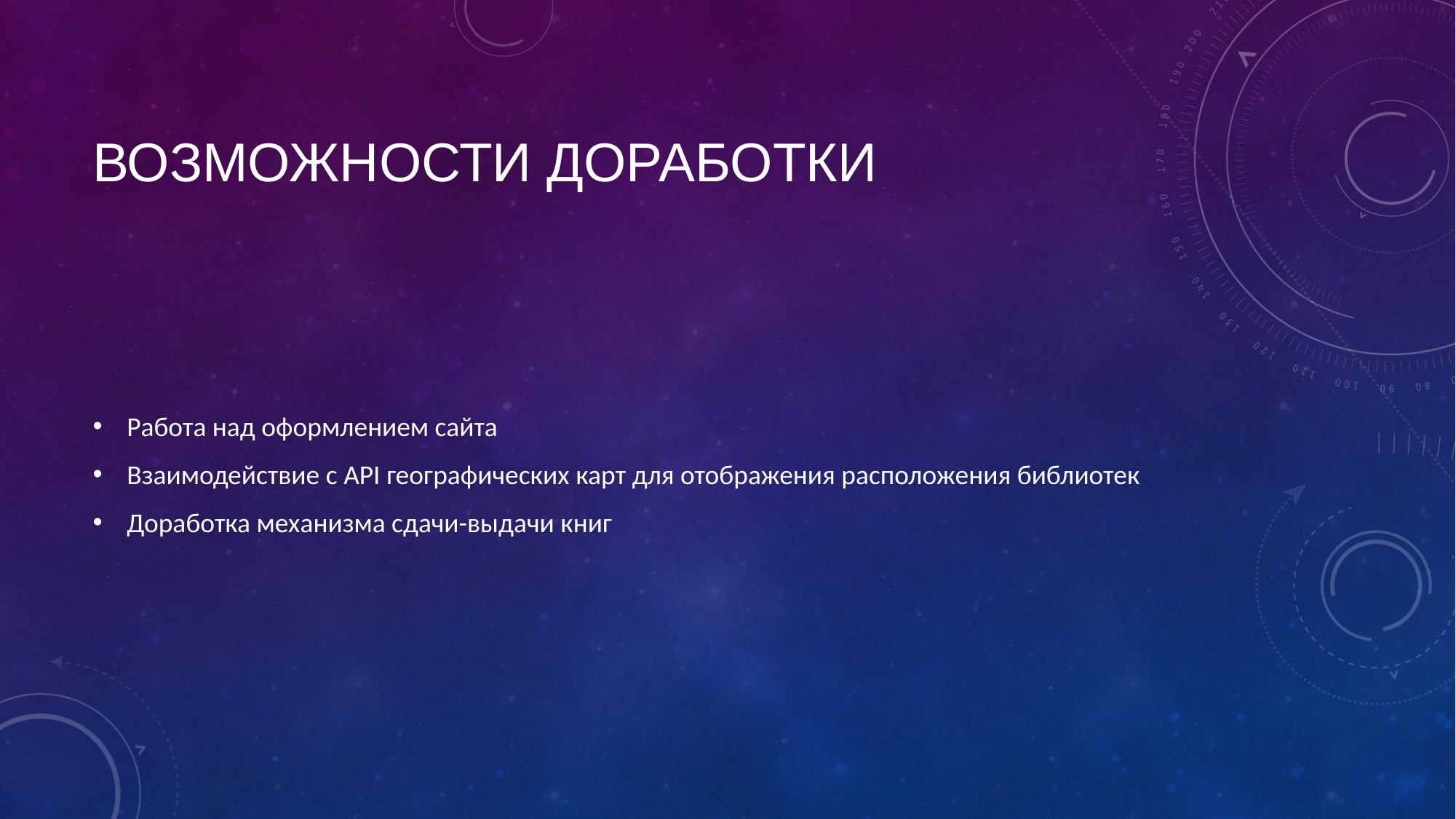

# Возможности доработки
Работа над оформлением сайта
Взаимодействие с API географических карт для отображения расположения библиотек
Доработка механизма сдачи-выдачи книг